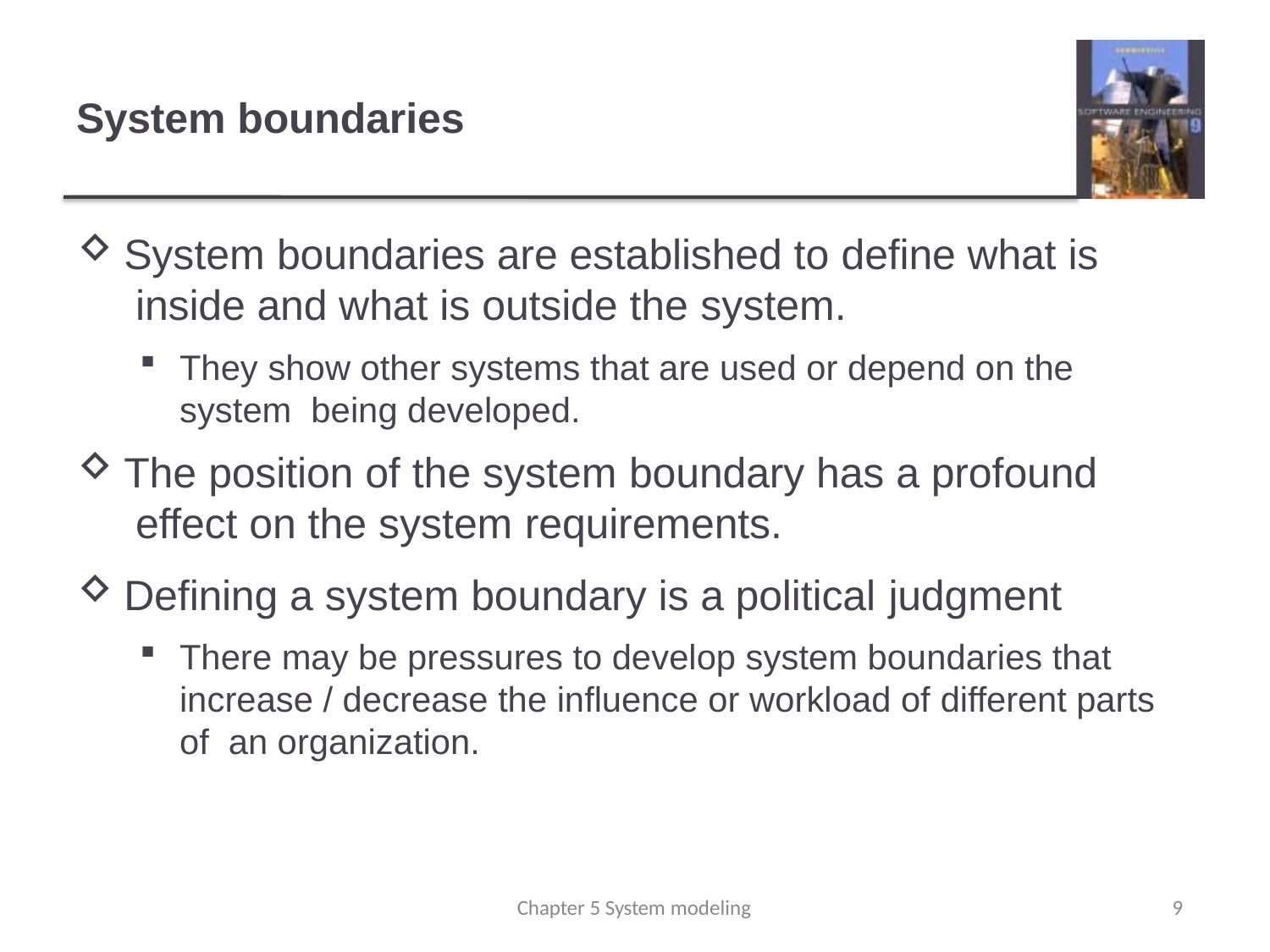

# System boundaries
System boundaries are established to define what is  inside and what is outside the system.
They show other systems that are used or depend on the system  being developed.
The position of the system boundary has a profound  effect on the system requirements.
Defining a system boundary is a political judgment
There may be pressures to develop system boundaries that  increase / decrease the influence or workload of different parts of  an organization.
Chapter 5 System modeling
9